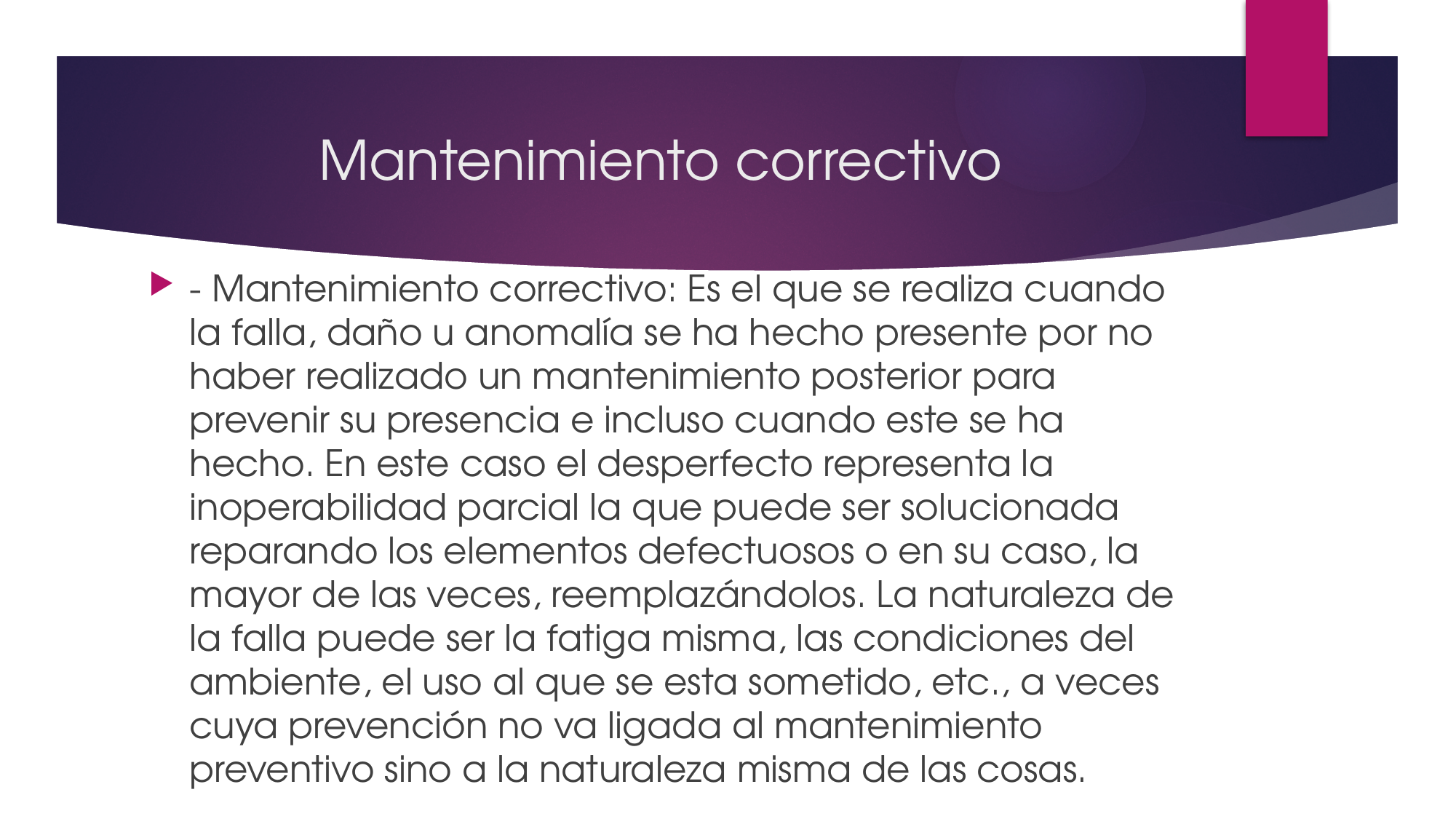

# Mantenimiento correctivo
- Mantenimiento correctivo: Es el que se realiza cuando la falla, daño u anomalía se ha hecho presente por no haber realizado un mantenimiento posterior para prevenir su presencia e incluso cuando este se ha hecho. En este caso el desperfecto representa la inoperabilidad parcial la que puede ser solucionada reparando los elementos defectuosos o en su caso, la mayor de las veces, reemplazándolos. La naturaleza de la falla puede ser la fatiga misma, las condiciones del ambiente, el uso al que se esta sometido, etc., a veces cuya prevención no va ligada al mantenimiento preventivo sino a la naturaleza misma de las cosas.